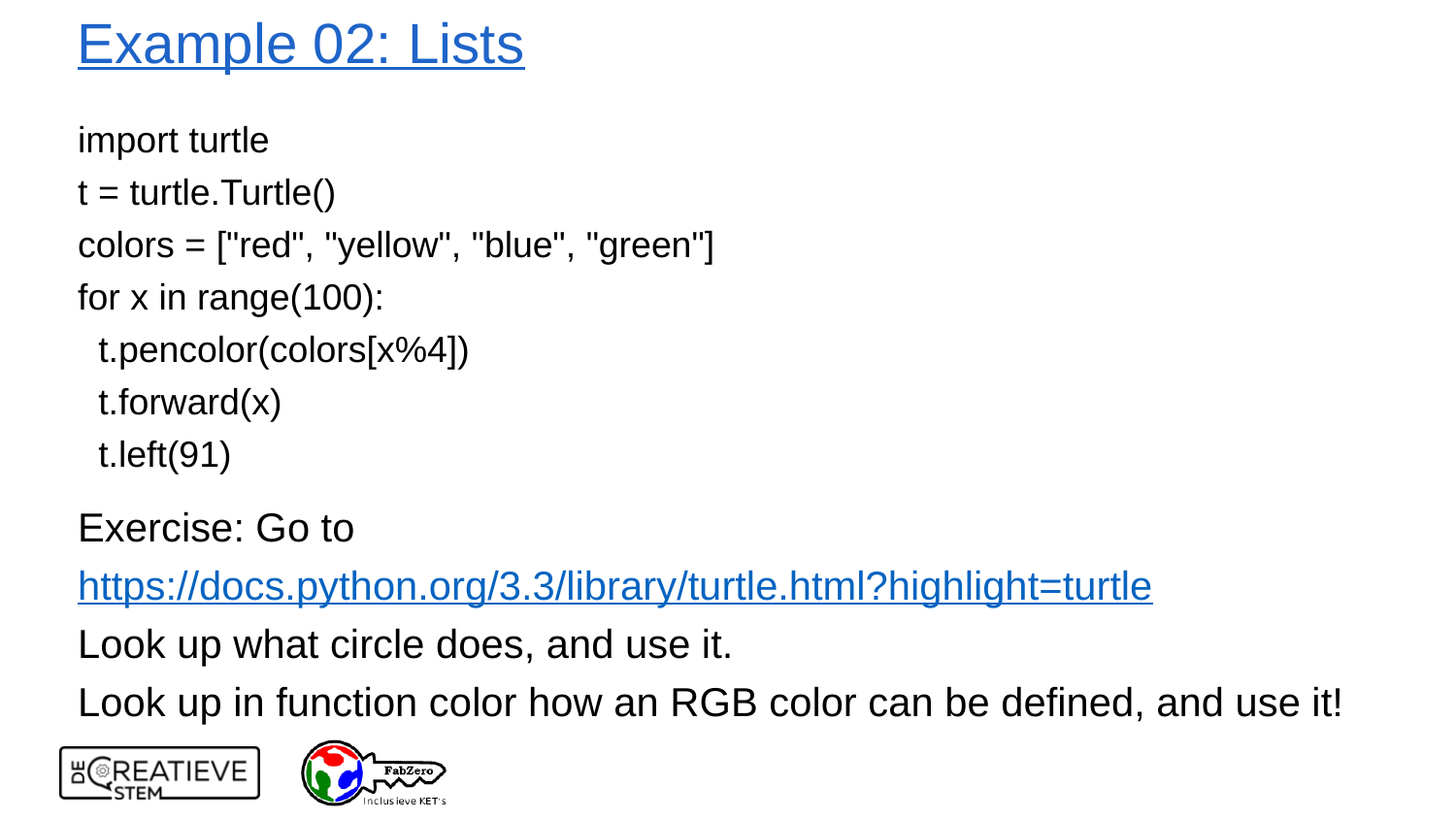

# Example 02: Lists
import turtle
t = turtle.Turtle()
colors = ["red", "yellow", "blue", "green"]
for x in range(100):
  t.pencolor(colors[x%4])
  t.forward(x)
  t.left(91)

Exercise: Go to https://docs.python.org/3.3/library/turtle.html?highlight=turtle
Look up what circle does, and use it.
Look up in function color how an RGB color can be defined, and use it!